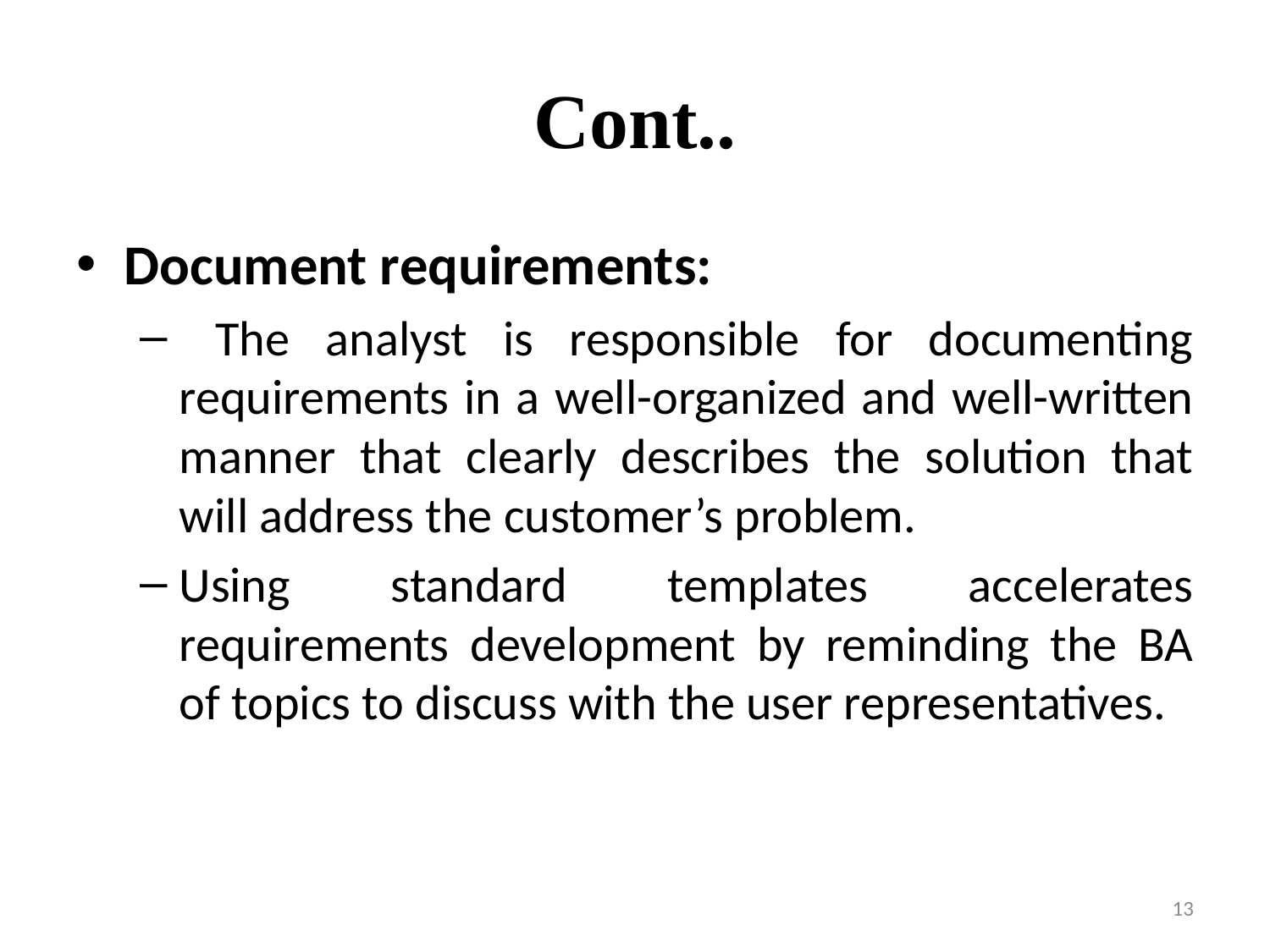

# Cont..
Document requirements:
 The analyst is responsible for documenting requirements in a well-organized and well-written manner that clearly describes the solution that will address the customer’s problem.
Using standard templates accelerates requirements development by reminding the BA of topics to discuss with the user representatives.
13